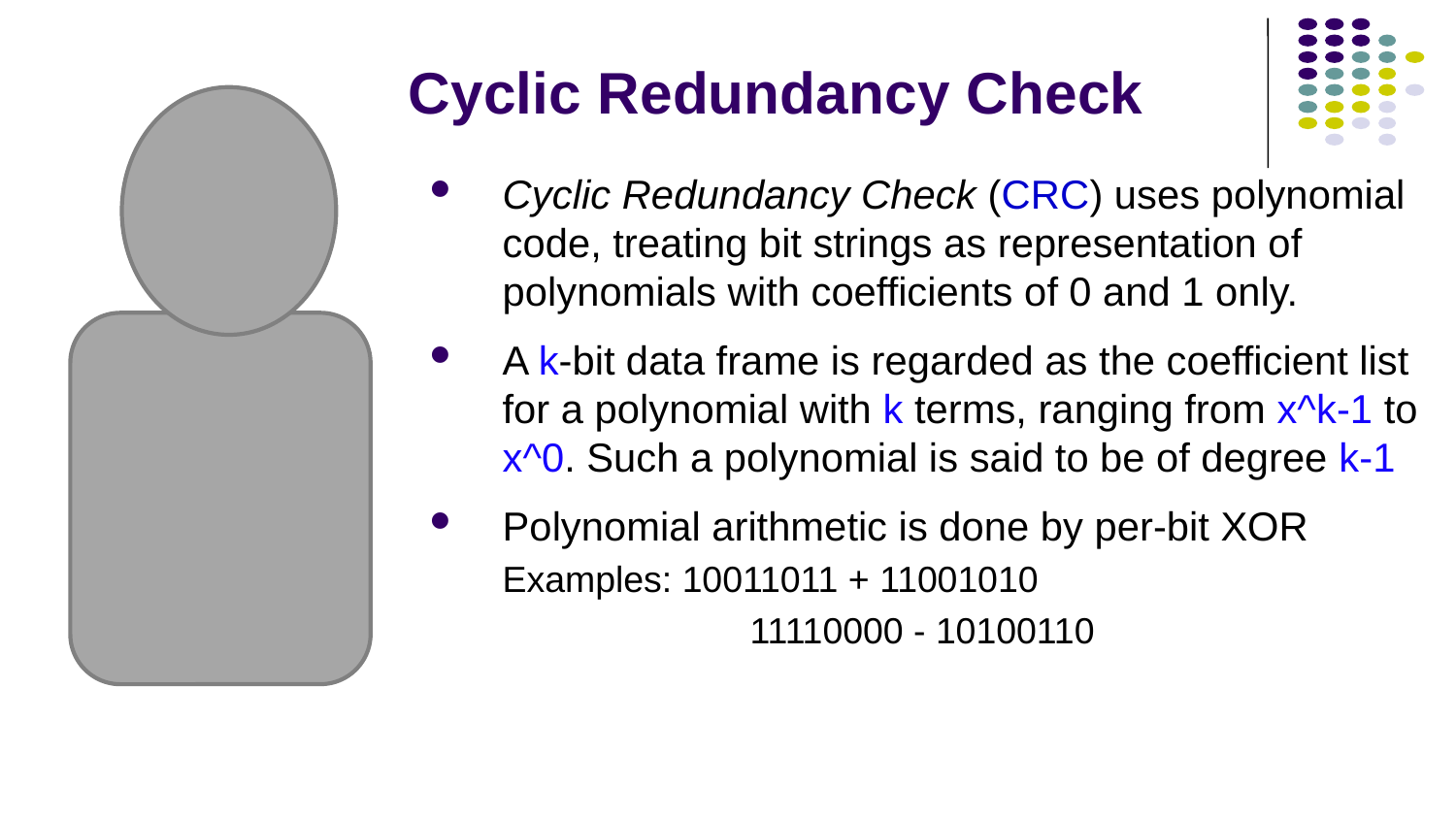

Cyclic Redundancy Check

Cyclic Redundancy Check (CRC) uses polynomial code, treating bit strings as representation of polynomials with coefficients of 0 and 1 only.
A k-bit data frame is regarded as the coefficient list for a polynomial with k terms, ranging from x^k-1 to x^0. Such a polynomial is said to be of degree k-1
Polynomial arithmetic is done by per-bit XOR
	Examples: 10011011 + 11001010
		          11110000 - 10100110